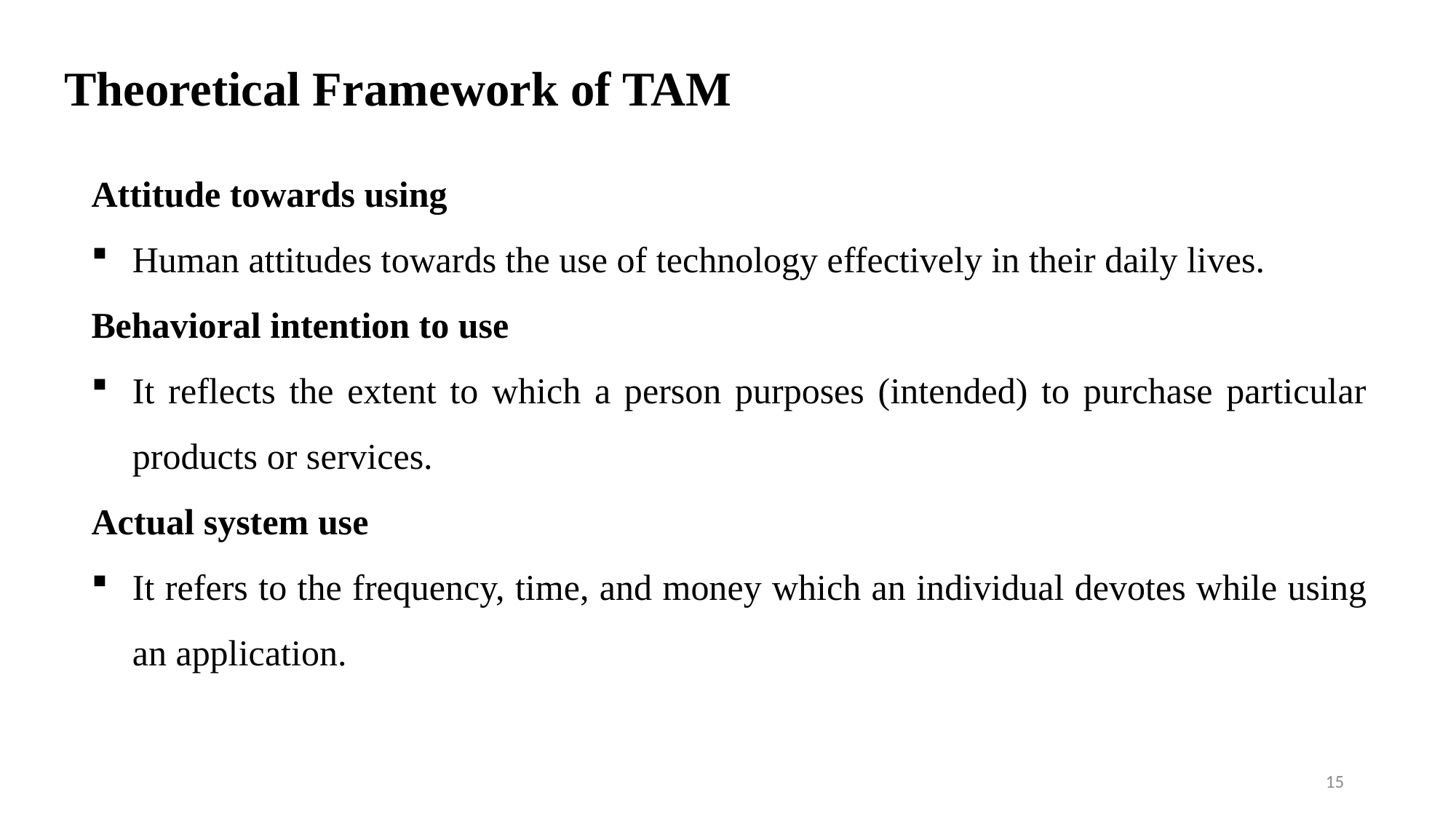

# Theoretical Framework of TAM
Attitude towards using
Human attitudes towards the use of technology effectively in their daily lives.
Behavioral intention to use
It reflects the extent to which a person purposes (intended) to purchase particular products or services.
Actual system use
It refers to the frequency, time, and money which an individual devotes while using an application.

15